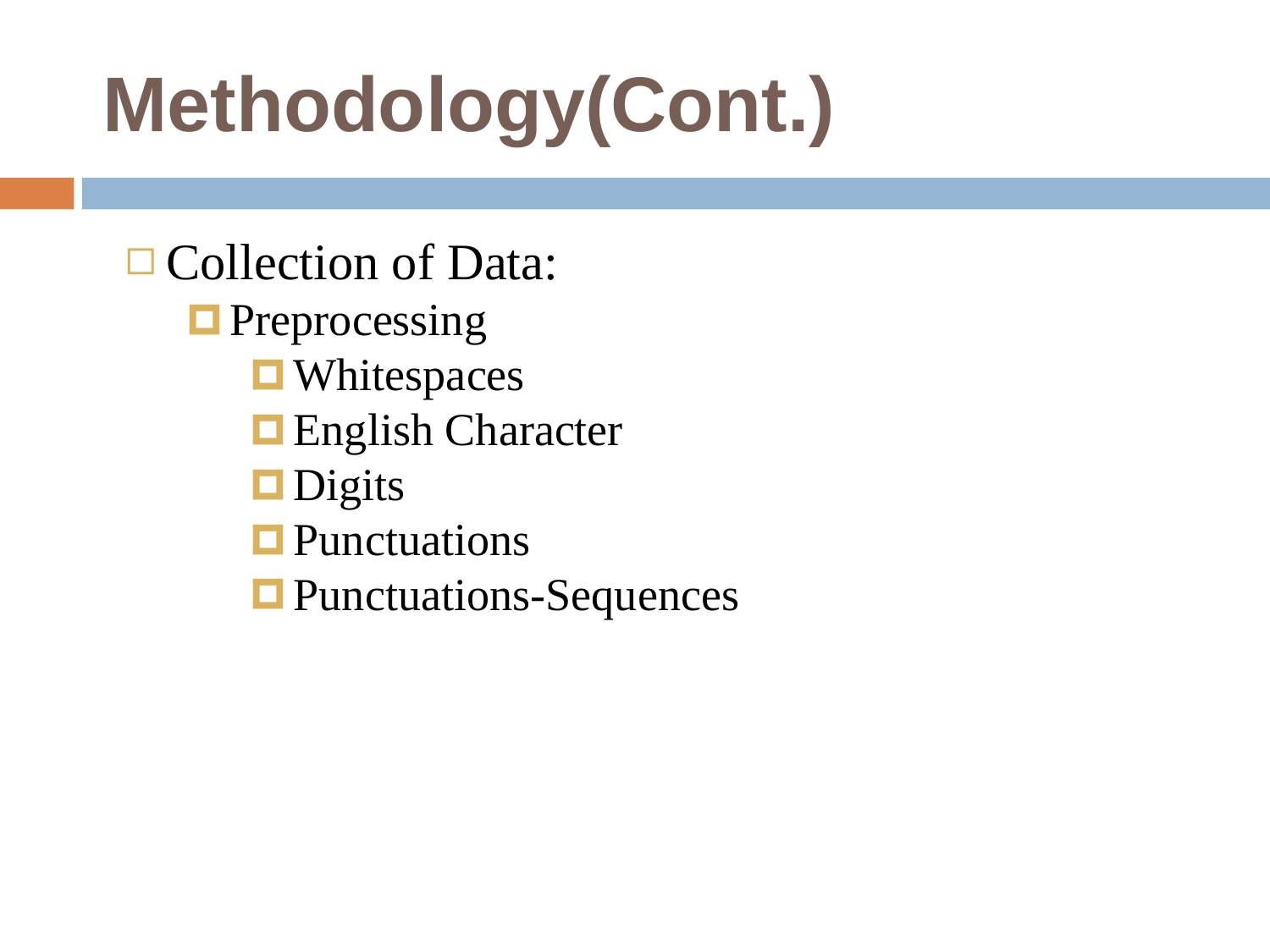

# Methodology(Cont.)
Collection of Data:
Preprocessing
Whitespaces
English Character
Digits
Punctuations
Punctuations-Sequences